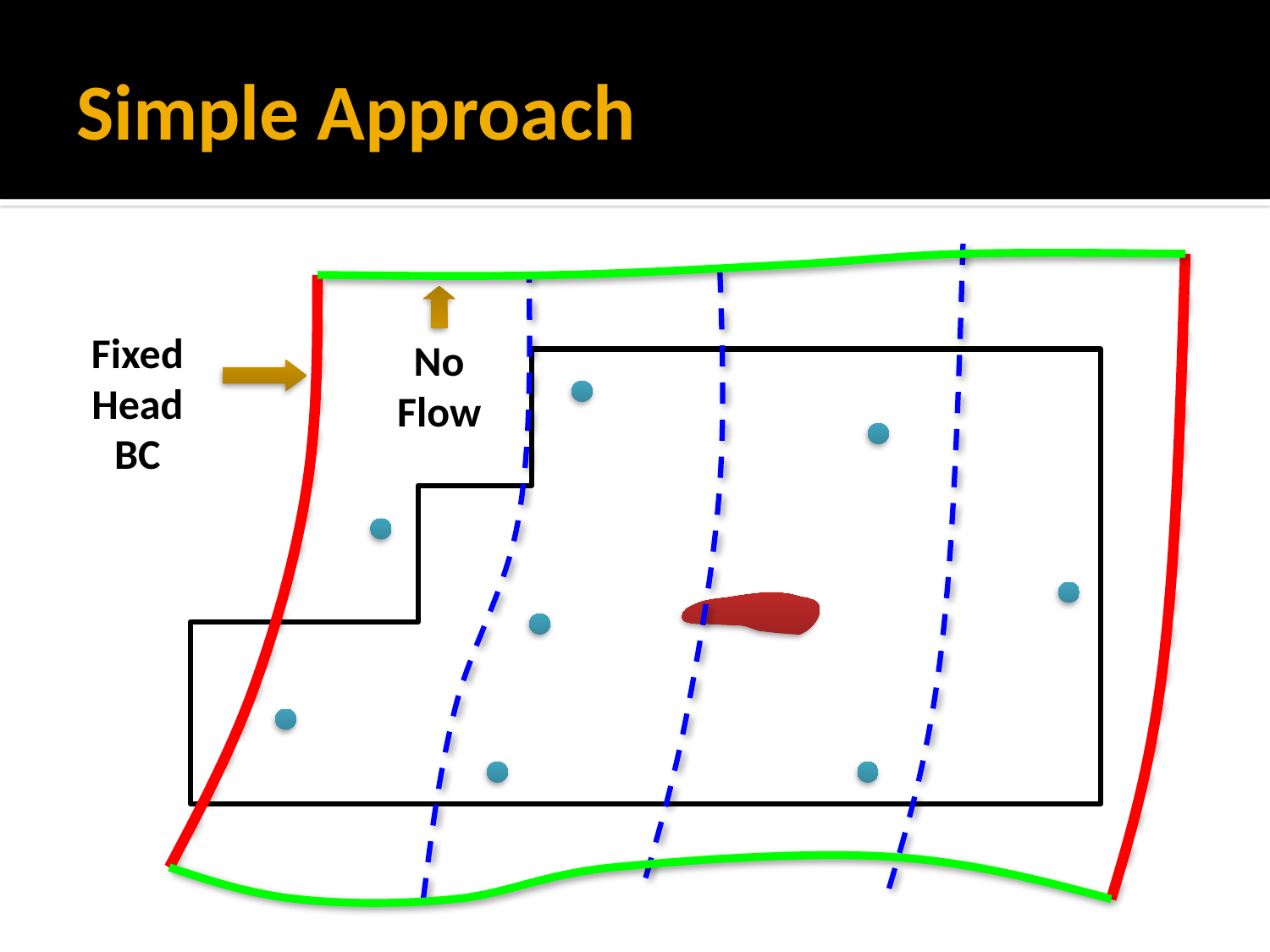

# Simple Approach

No Flow

Fixed Head BC